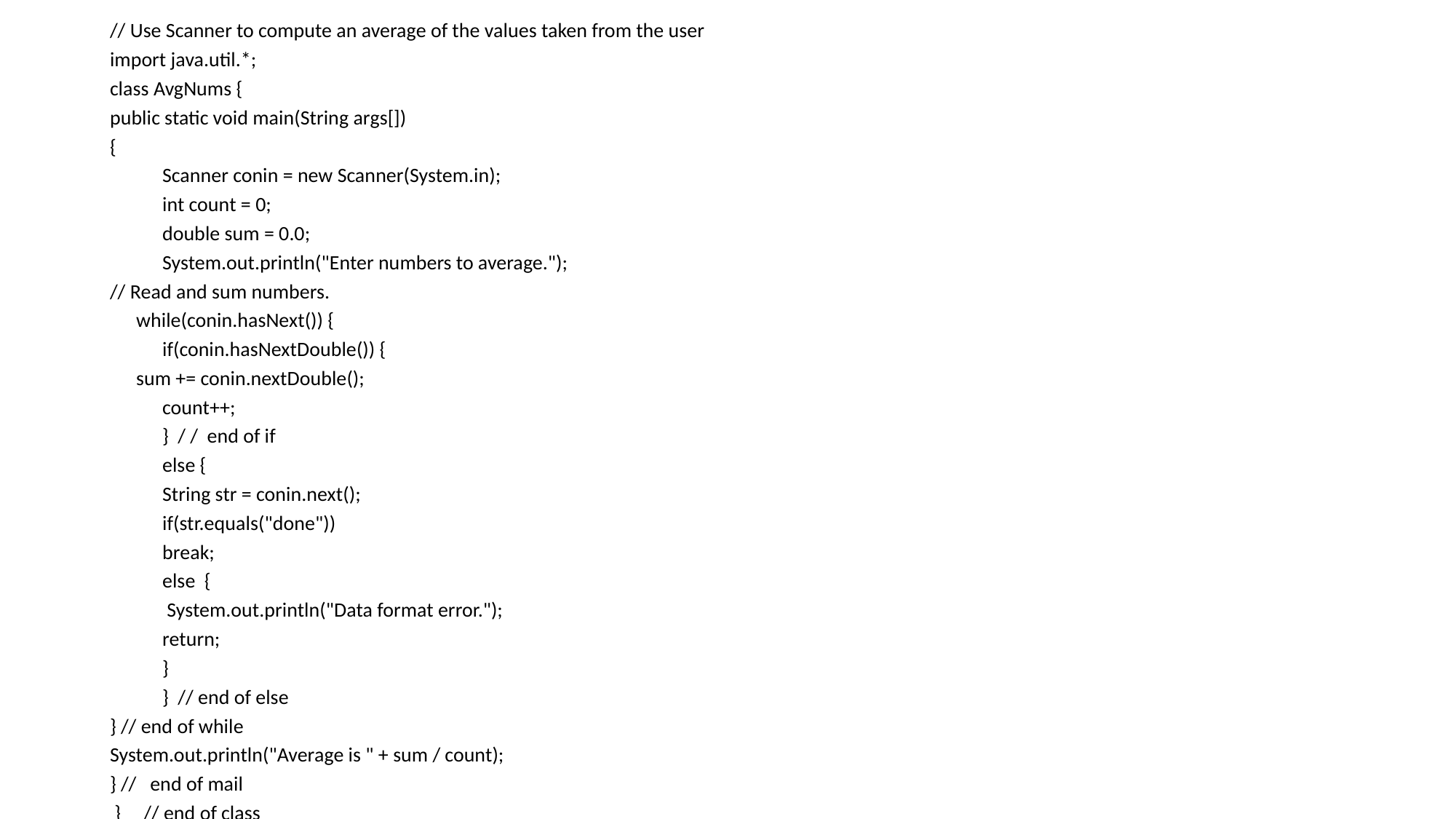

// Use Scanner to compute an average of the values taken from the user
import java.util.*;
class AvgNums {
public static void main(String args[])
{
Scanner conin = new Scanner(System.in);
int count = 0;
double sum = 0.0;
System.out.println("Enter numbers to average.");
// Read and sum numbers.
 	while(conin.hasNext()) {
 	if(conin.hasNextDouble()) {
 	sum += conin.nextDouble();
count++;
}  / /  end of if
else {
String str = conin.next();
if(str.equals("done"))
break;
else  {
 System.out.println("Data format error.");
return;
}
        		}  // end of else
} // end of while
System.out.println("Average is " + sum / count);
} //   end of mail
 }     // end of class